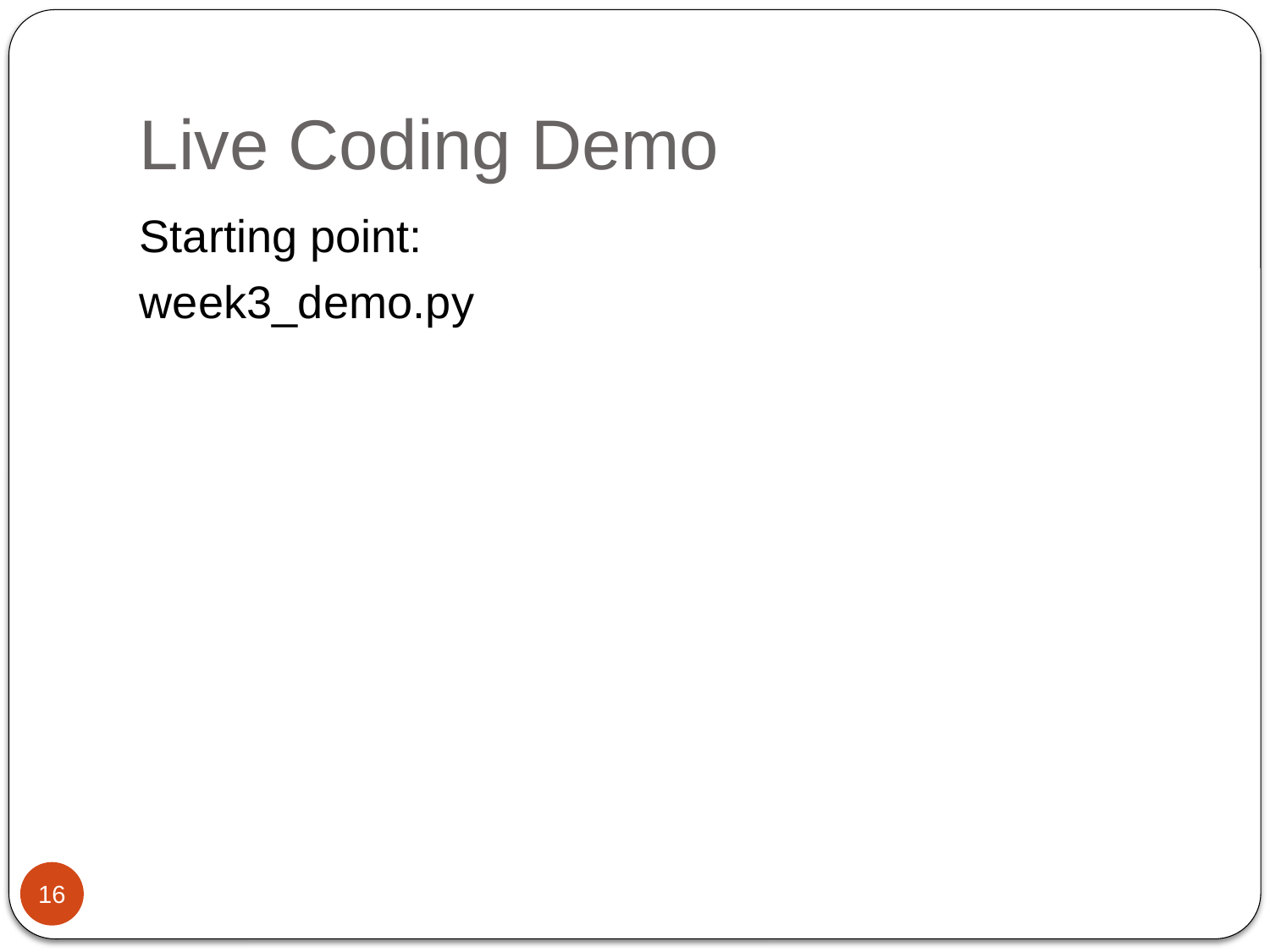

# Live Coding Demo
Starting point:
week3_demo.py
16